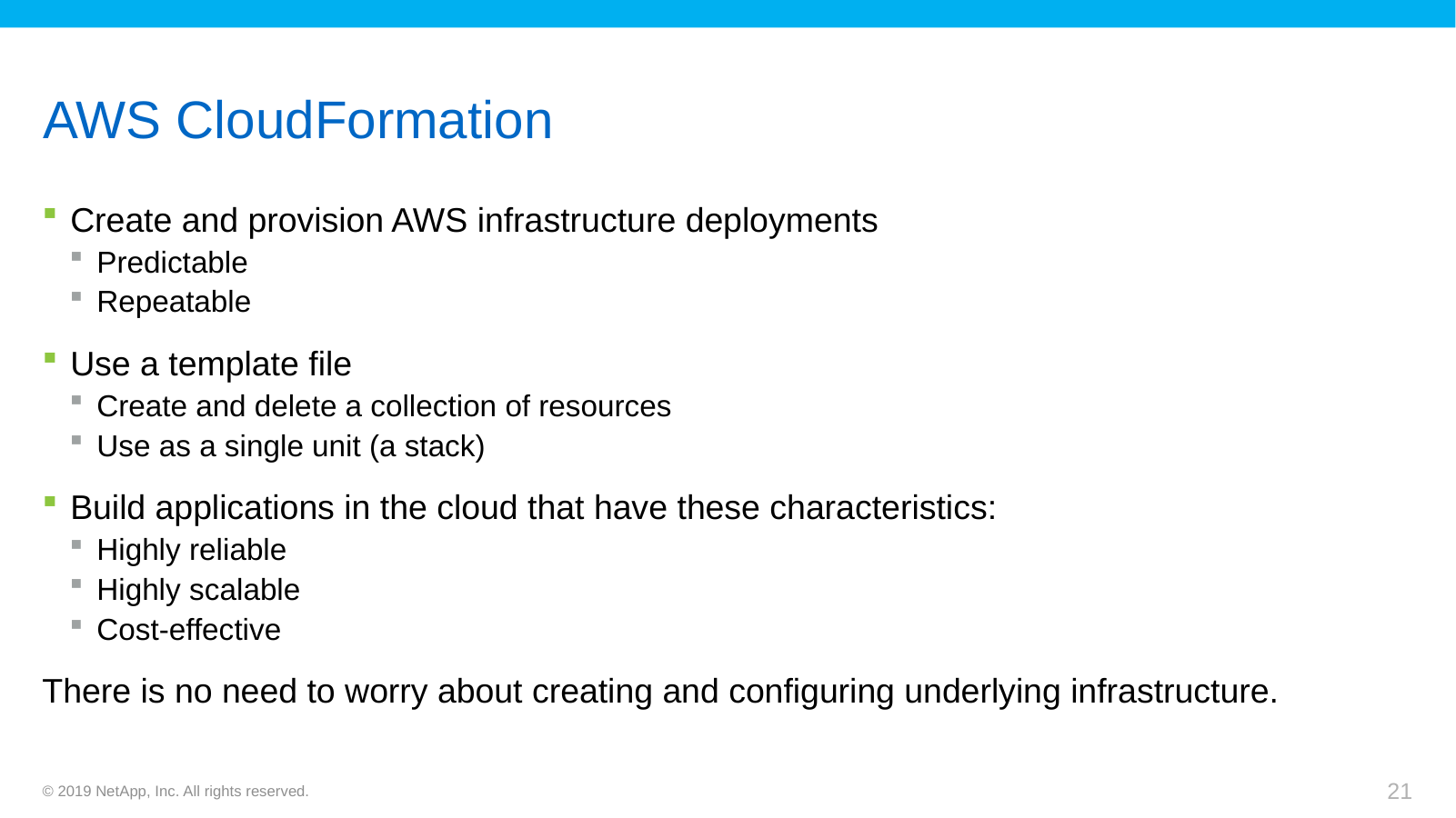

# AWS CloudFormation

Create and provision AWS infrastructure deployments
Predictable
Repeatable
Use a template file
Create and delete a collection of resources
Use as a single unit (a stack)
Build applications in the cloud that have these characteristics:
Highly reliable
Highly scalable
Cost-effective
There is no need to worry about creating and configuring underlying infrastructure.
© 2019 NetApp, Inc. All rights reserved.

21